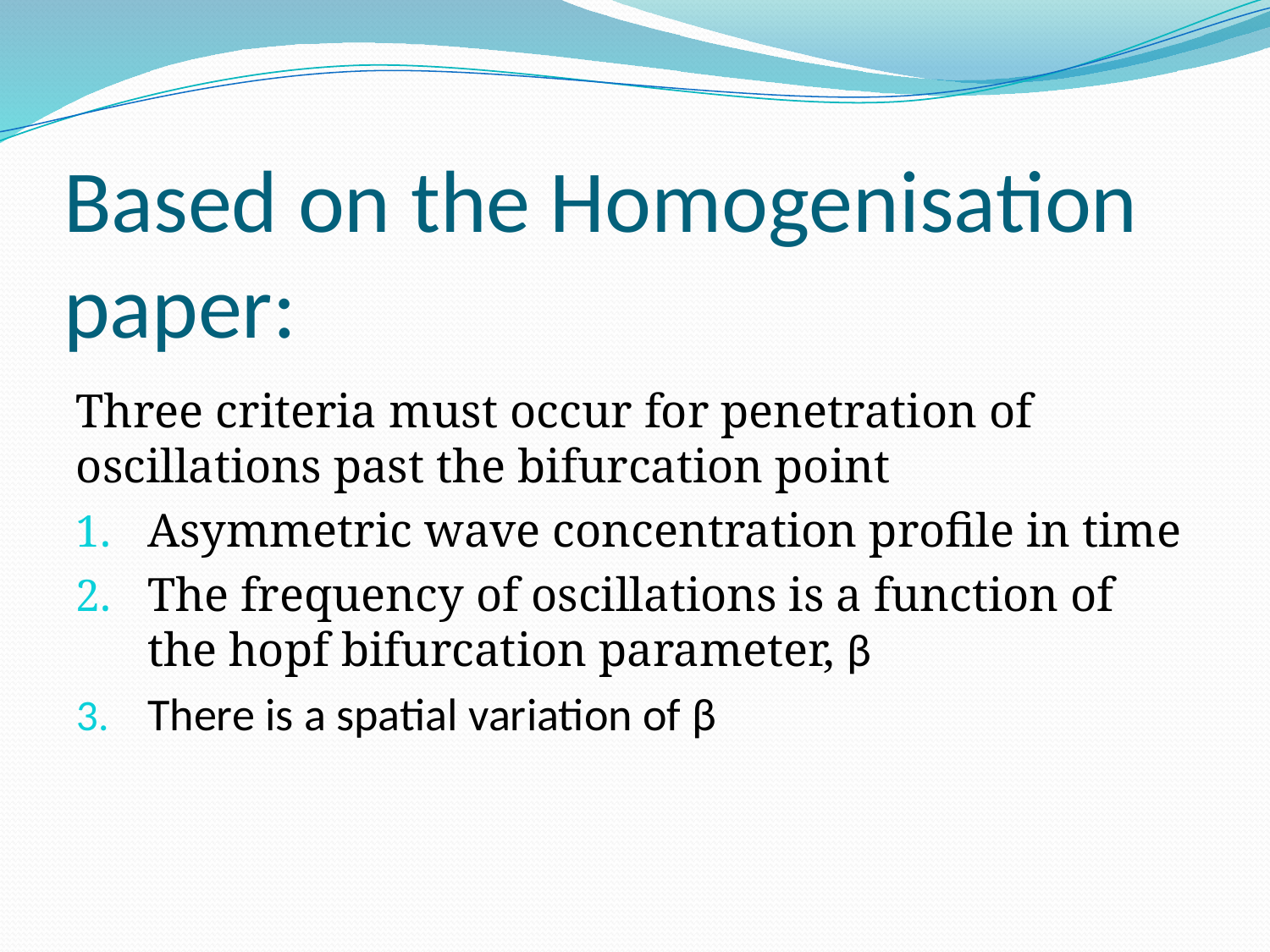

# Based on the Homogenisation paper:
Three criteria must occur for penetration of oscillations past the bifurcation point
Asymmetric wave concentration profile in time
The frequency of oscillations is a function of the hopf bifurcation parameter, β
There is a spatial variation of β